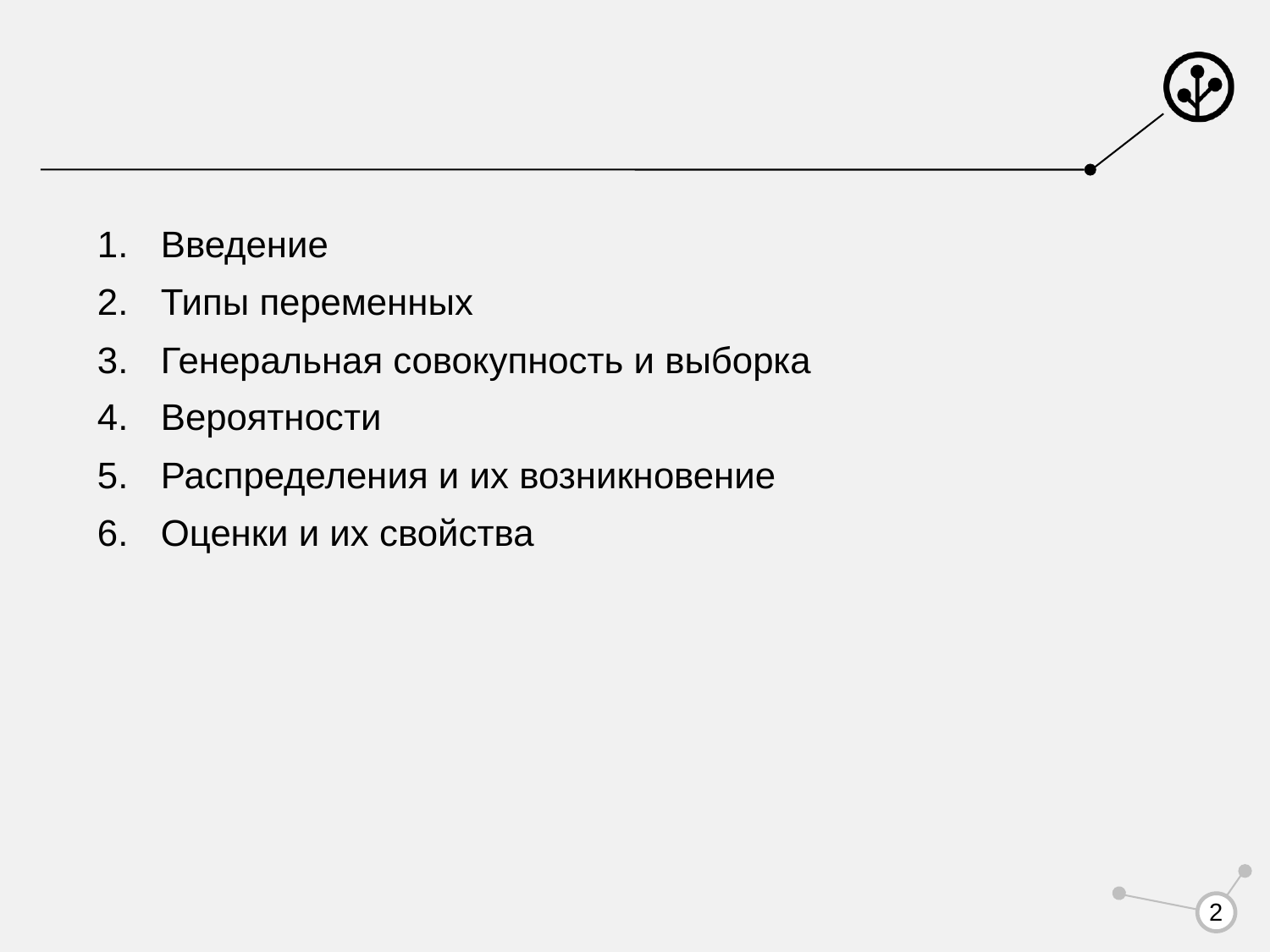

#
Введение
Типы переменных
Генеральная совокупность и выборка
Вероятности
Распределения и их возникновение
Оценки и их свойства

2